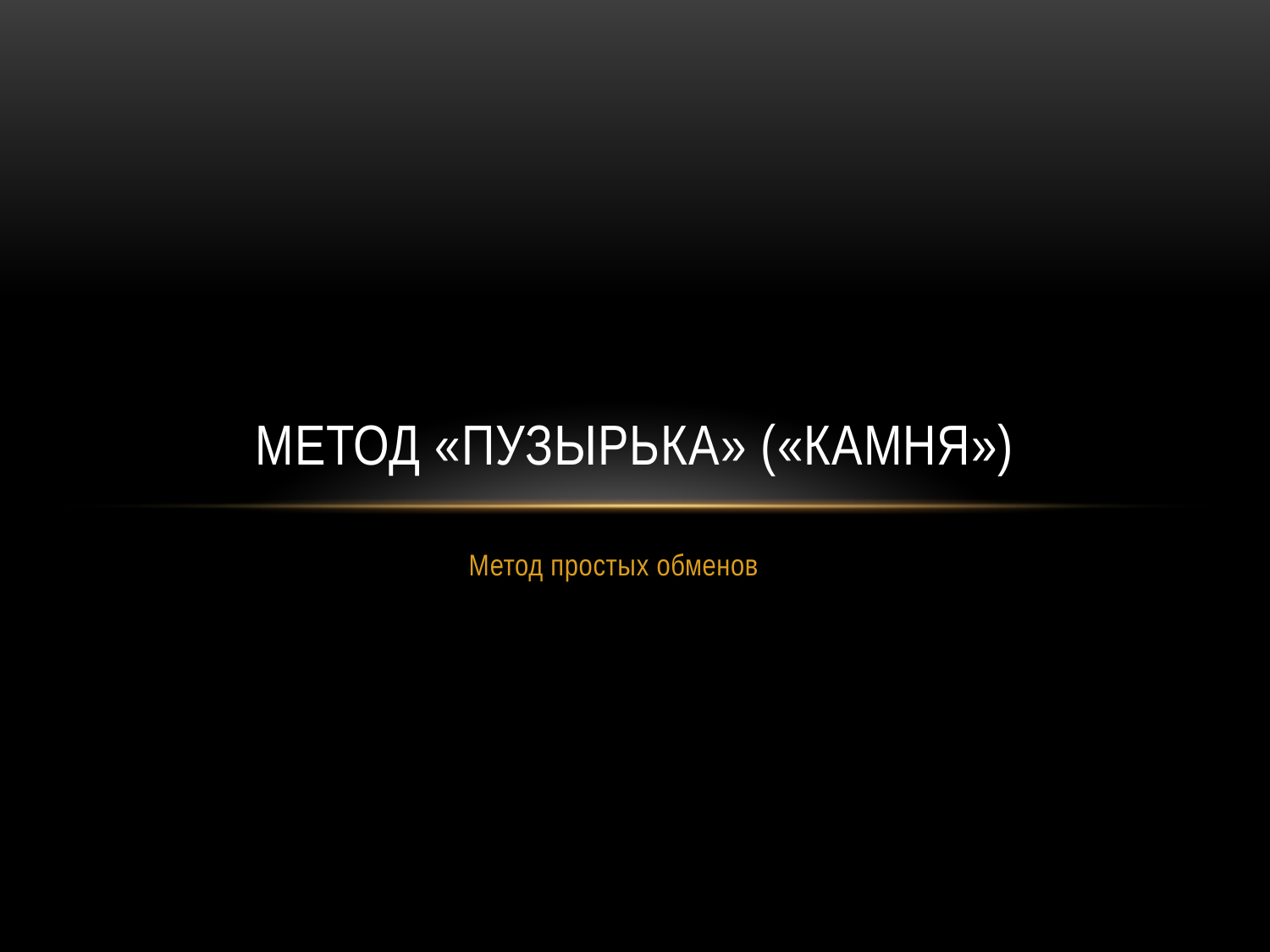

# Метод «пузырька» («камня»)
Метод простых обменов